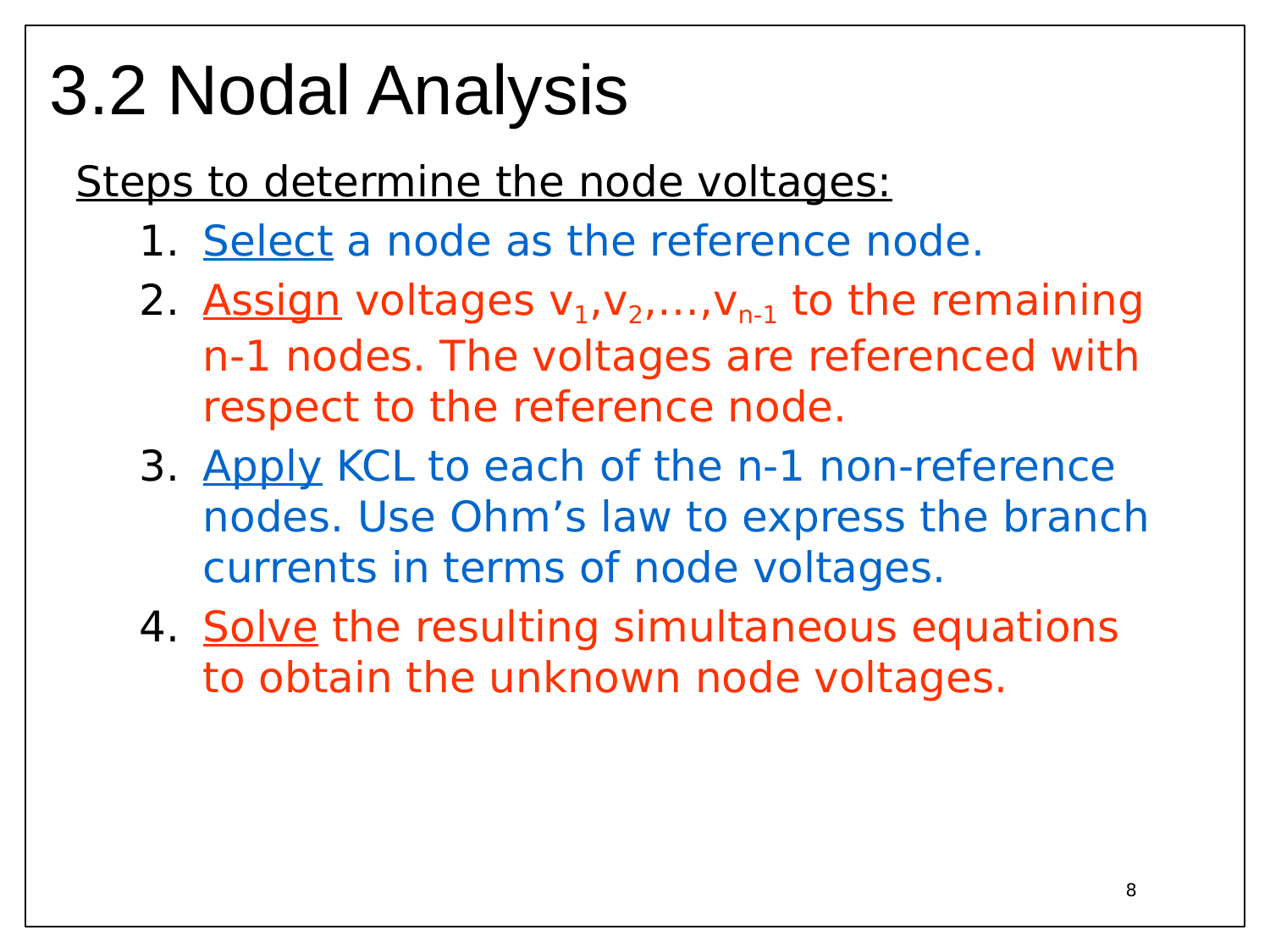

# 3.2 Nodal Analysis
Steps to determine the node voltages:
Select a node as the reference node.
Assign voltages v1,v2,…,vn-1 to the remaining n-1 nodes. The voltages are referenced with respect to the reference node.
Apply KCL to each of the n-1 non-reference nodes. Use Ohm’s law to express the branch currents in terms of node voltages.
Solve the resulting simultaneous equations  to obtain the unknown node voltages.

8